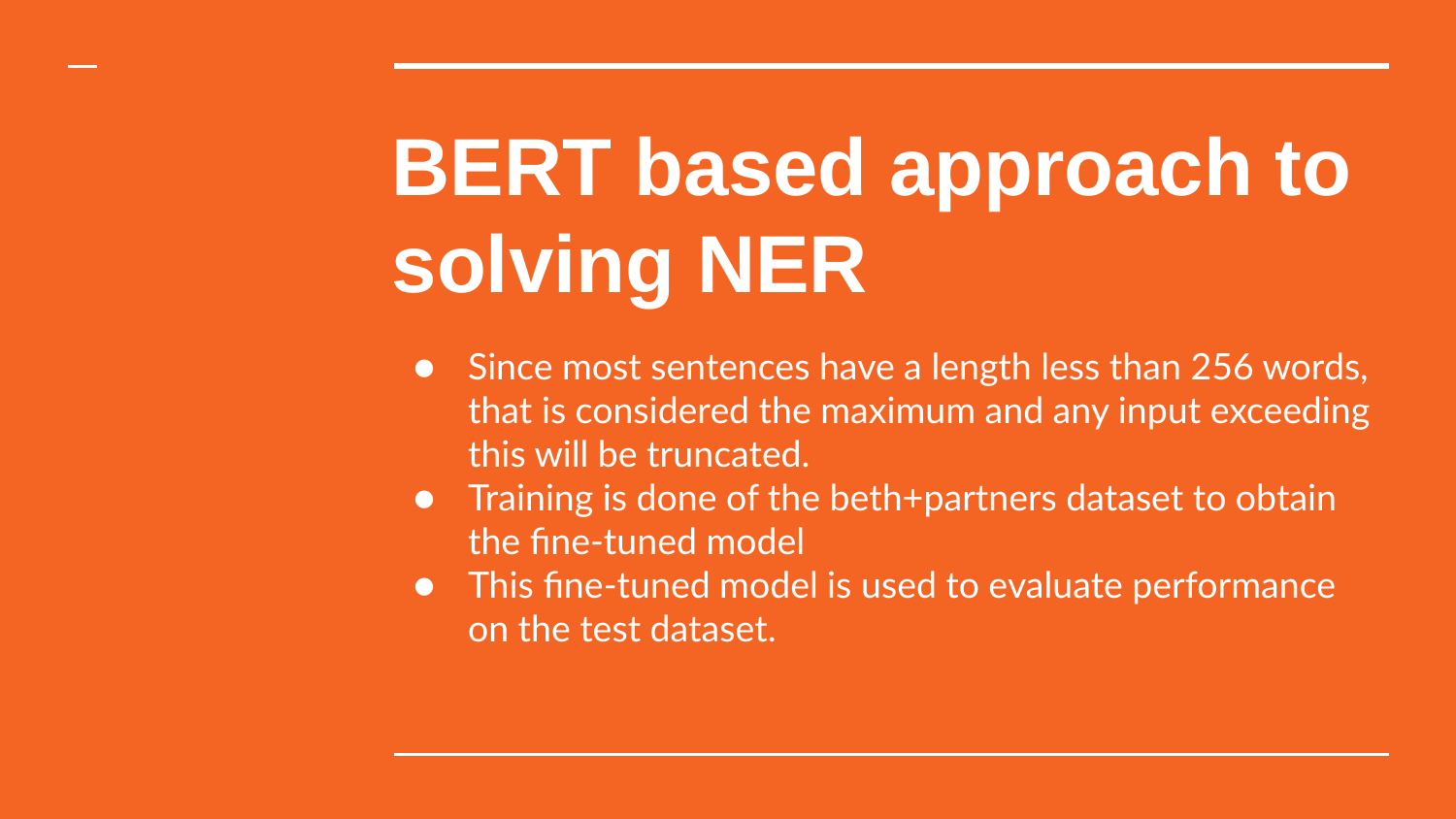

# BERT based approach to solving NER
Since most sentences have a length less than 256 words, that is considered the maximum and any input exceeding this will be truncated.
Training is done of the beth+partners dataset to obtain the fine-tuned model
This fine-tuned model is used to evaluate performance on the test dataset.